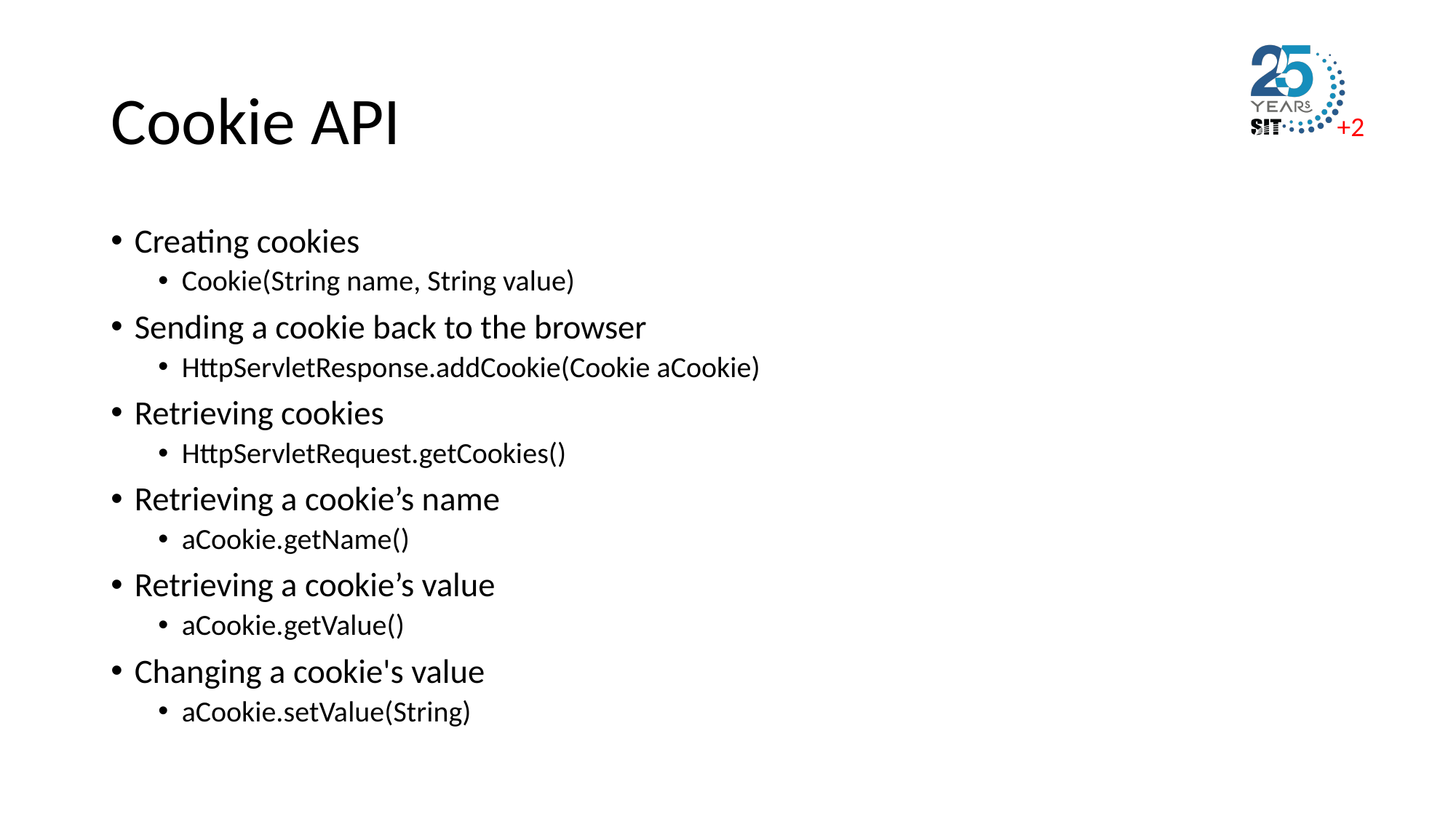

# Cookie API
Creating cookies
Cookie(String name, String value)
Sending a cookie back to the browser
HttpServletResponse.addCookie(Cookie aCookie)
Retrieving cookies
HttpServletRequest.getCookies()
Retrieving a cookie’s name
aCookie.getName()
Retrieving a cookie’s value
aCookie.getValue()
Changing a cookie's value
aCookie.setValue(String)